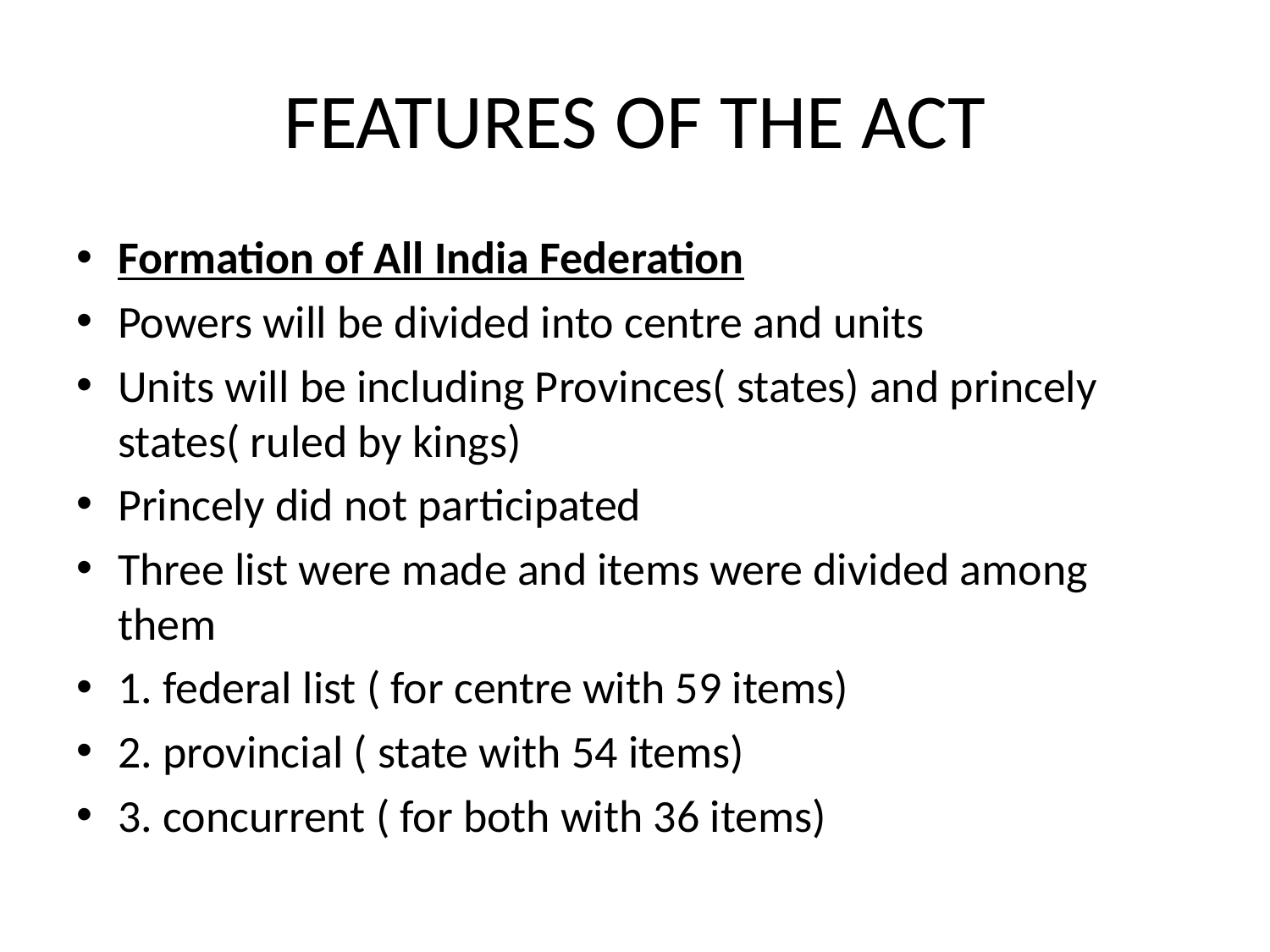

# FEATURES OF THE ACT
Formation of All India Federation
Powers will be divided into centre and units
Units will be including Provinces( states) and princely states( ruled by kings)
Princely did not participated
Three list were made and items were divided among them
1. federal list ( for centre with 59 items)
2. provincial ( state with 54 items)
3. concurrent ( for both with 36 items)